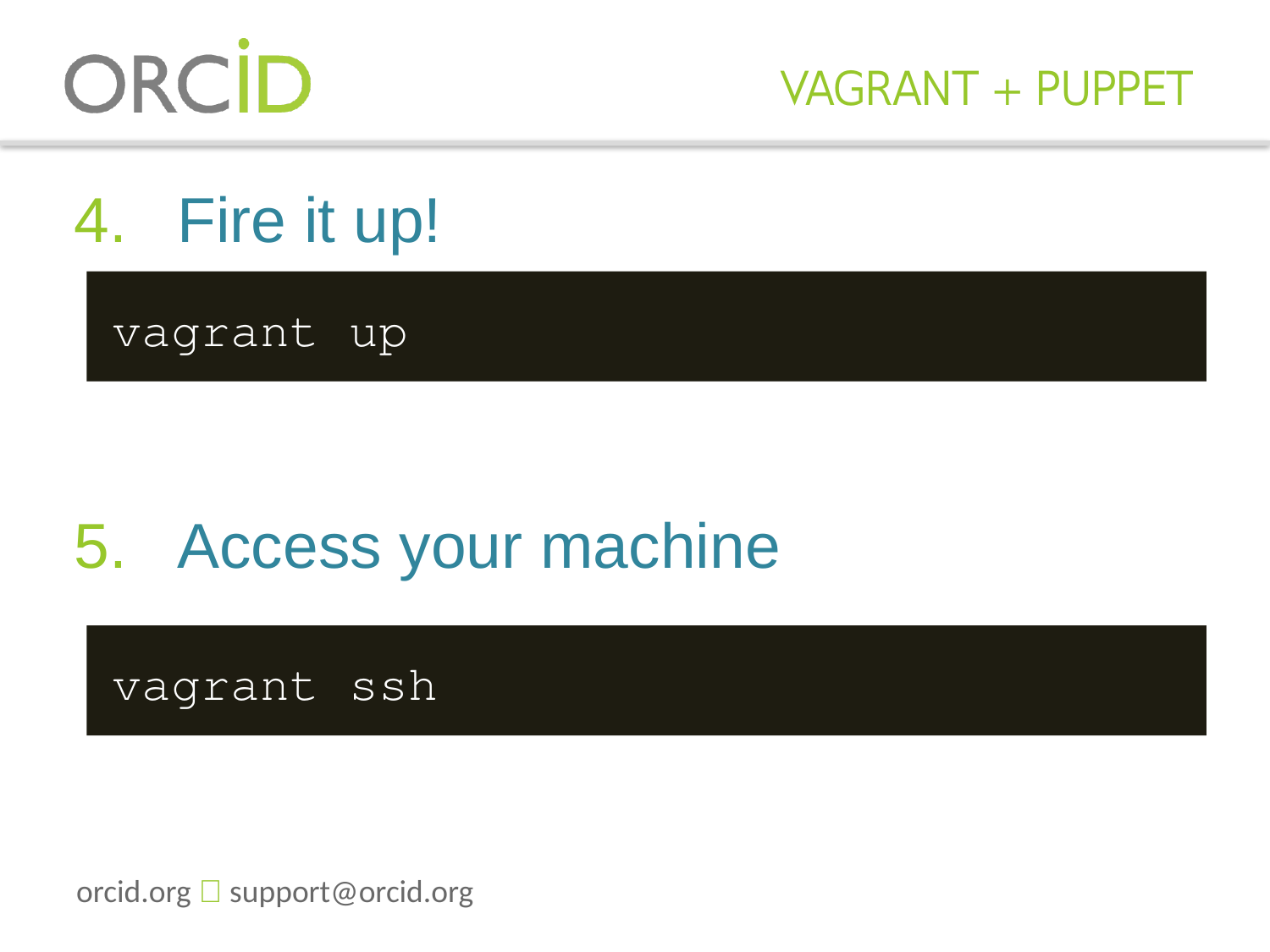

# VAGRANT + PUPPET
Fire it up!
Access your machine

vagrant up
vagrant ssh